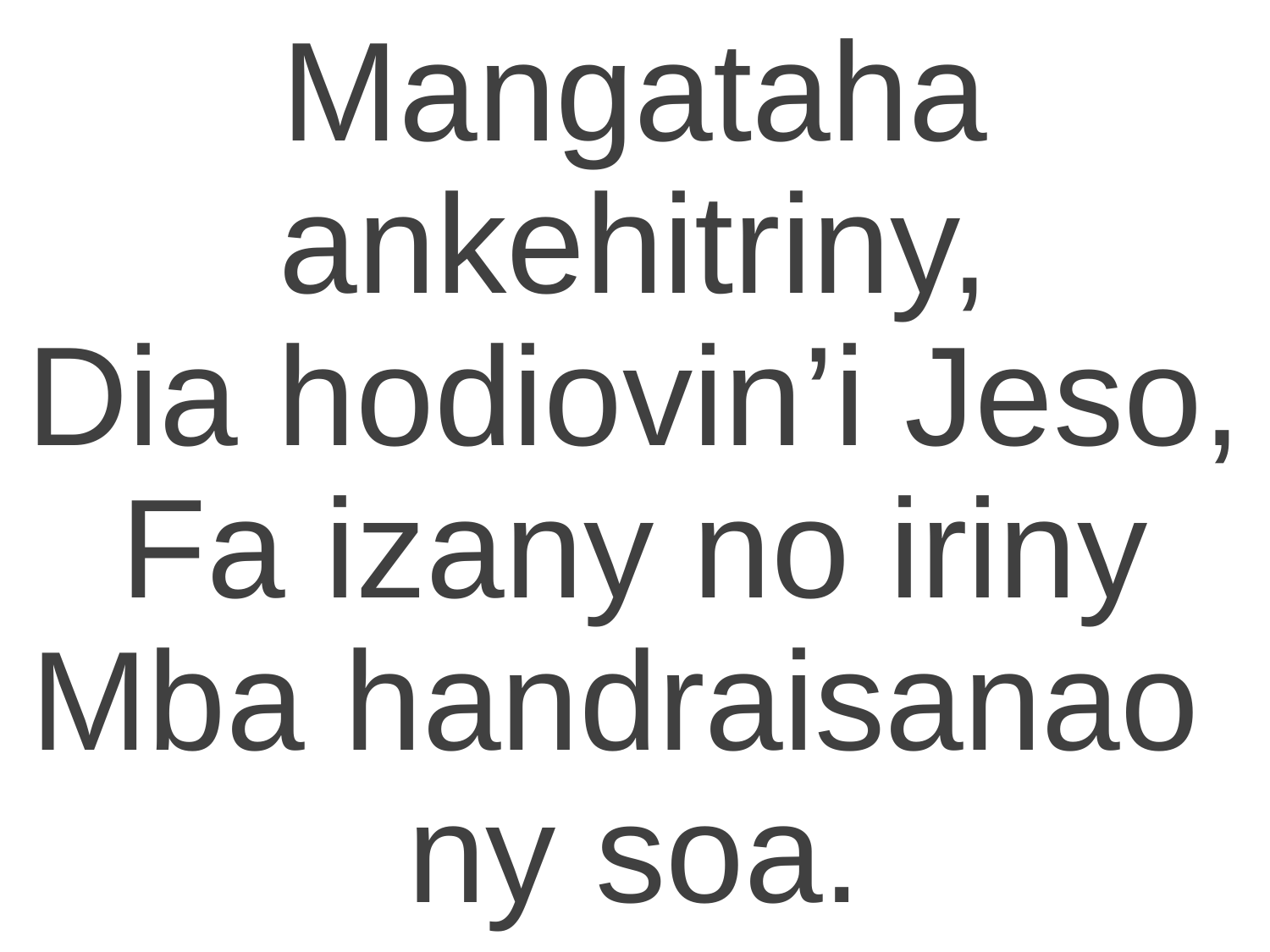

Mangataha ankehitriny,
Dia hodiovin’i Jeso,
Fa izany no iriny
Mba handraisanao
ny soa.